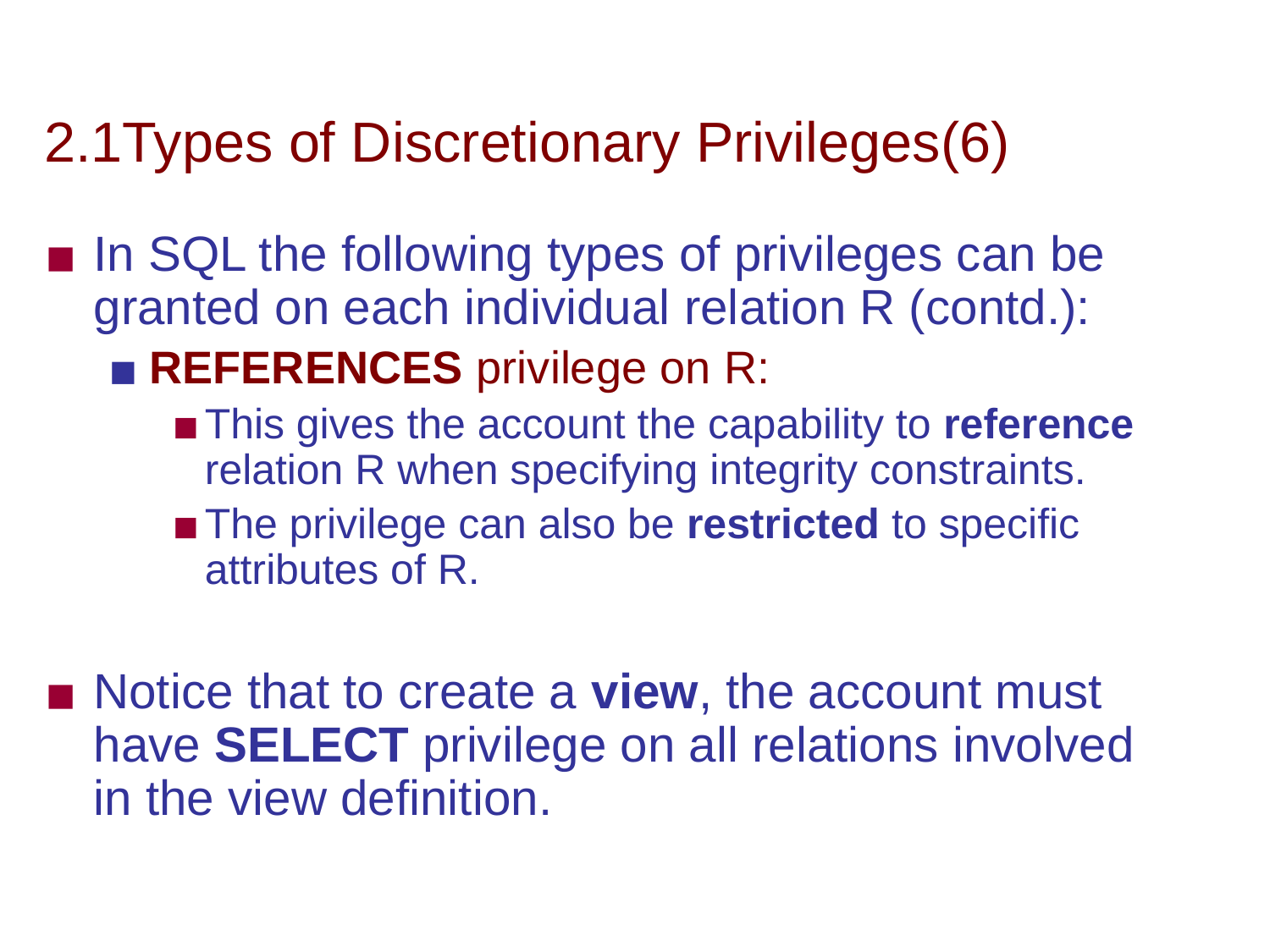

# 2.1Types of Discretionary Privileges(6)
In SQL the following types of privileges can be granted on each individual relation R (contd.):
REFERENCES privilege on R:
This gives the account the capability to reference relation R when specifying integrity constraints.
The privilege can also be restricted to specific attributes of R.

Notice that to create a view, the account must have SELECT privilege on all relations involved in the view definition.